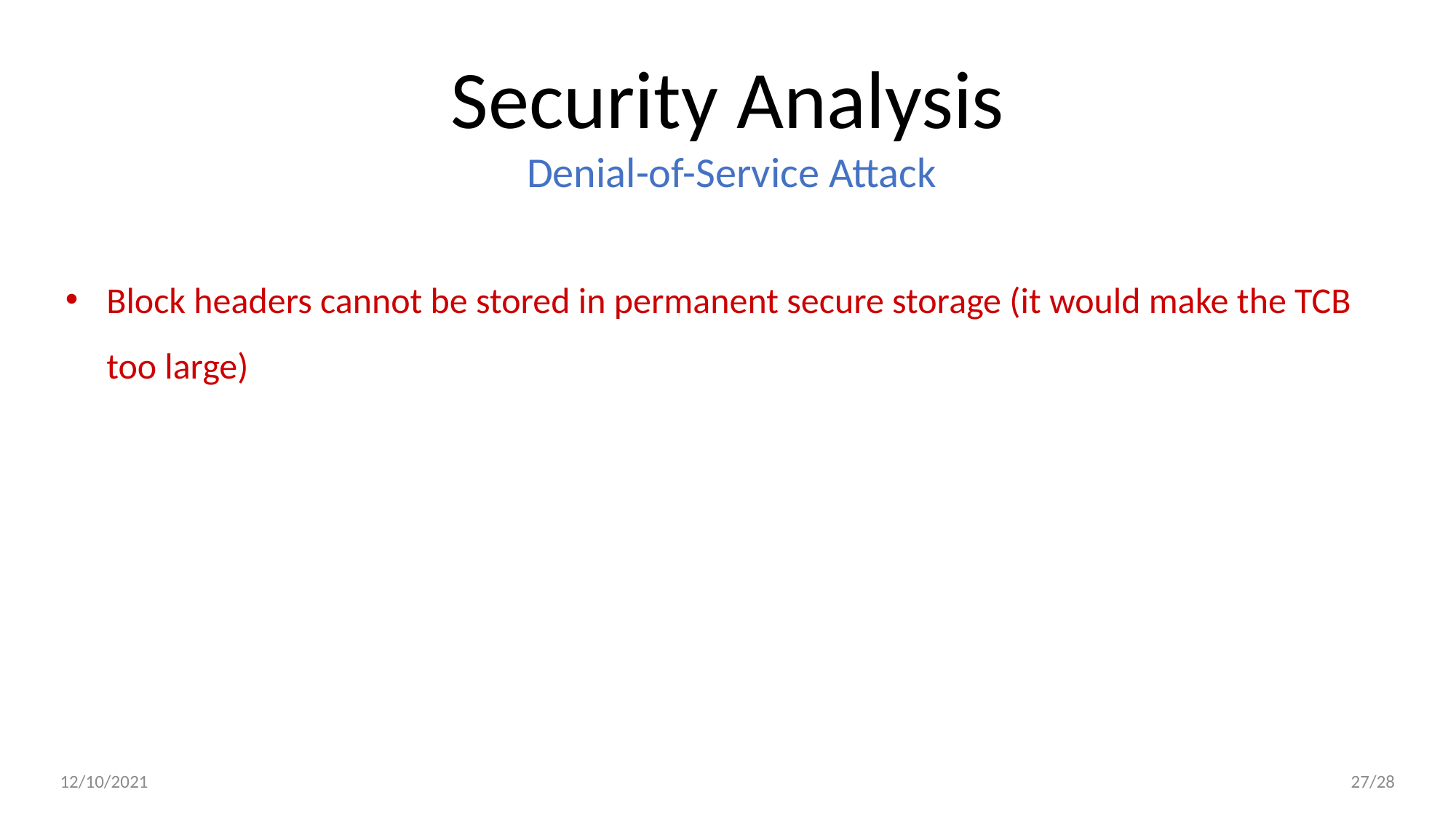

Security Analysis
Denial-of-Service Attack
Block headers cannot be stored in permanent secure storage (it would make the TCB too large)

27/28
12/10/2021